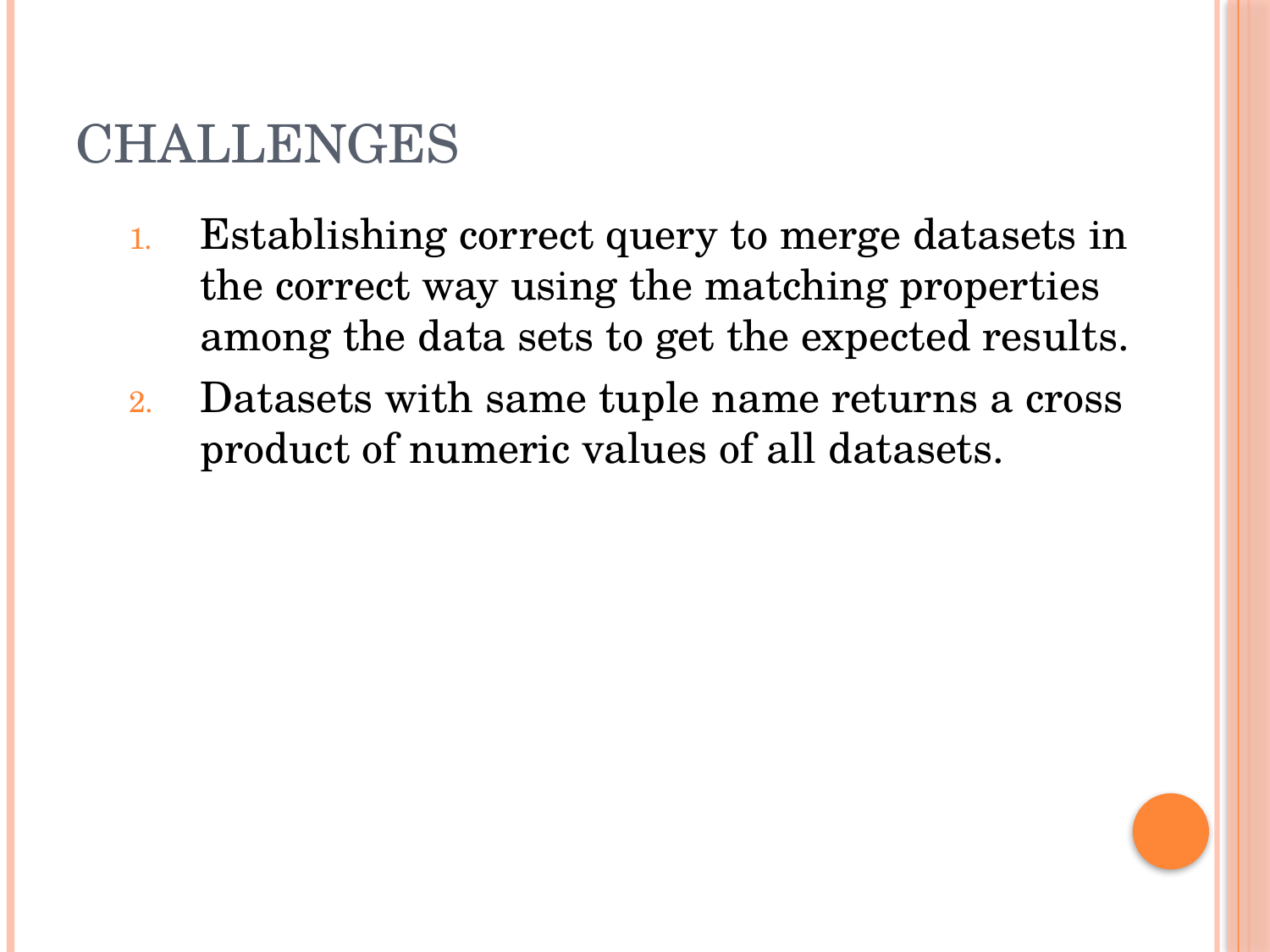

# Challenges
Establishing correct query to merge datasets in the correct way using the matching properties among the data sets to get the expected results.
Datasets with same tuple name returns a cross product of numeric values of all datasets.